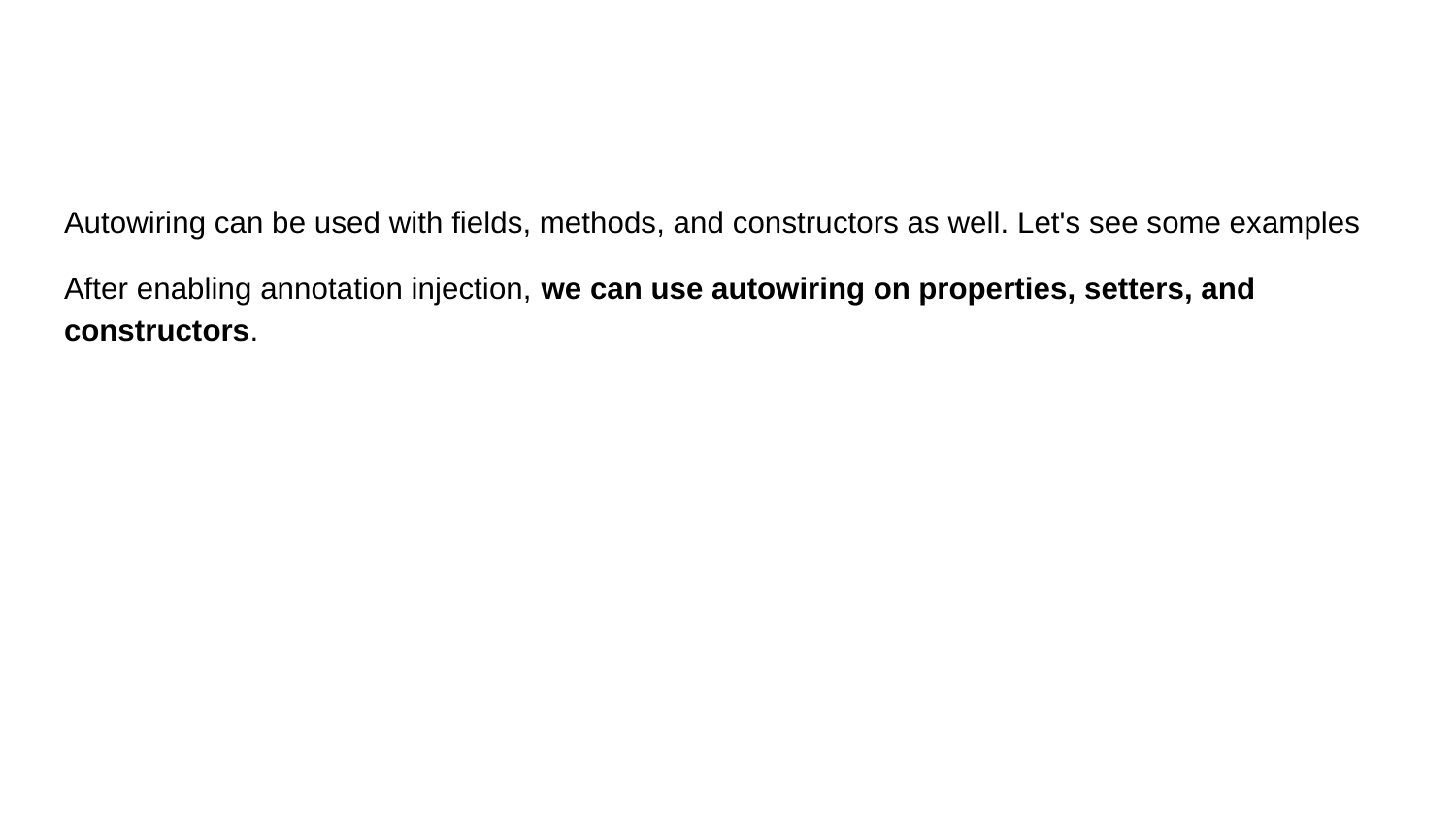

#
Autowiring can be used with fields, methods, and constructors as well. Let's see some examples
After enabling annotation injection, we can use autowiring on properties, setters, and constructors.